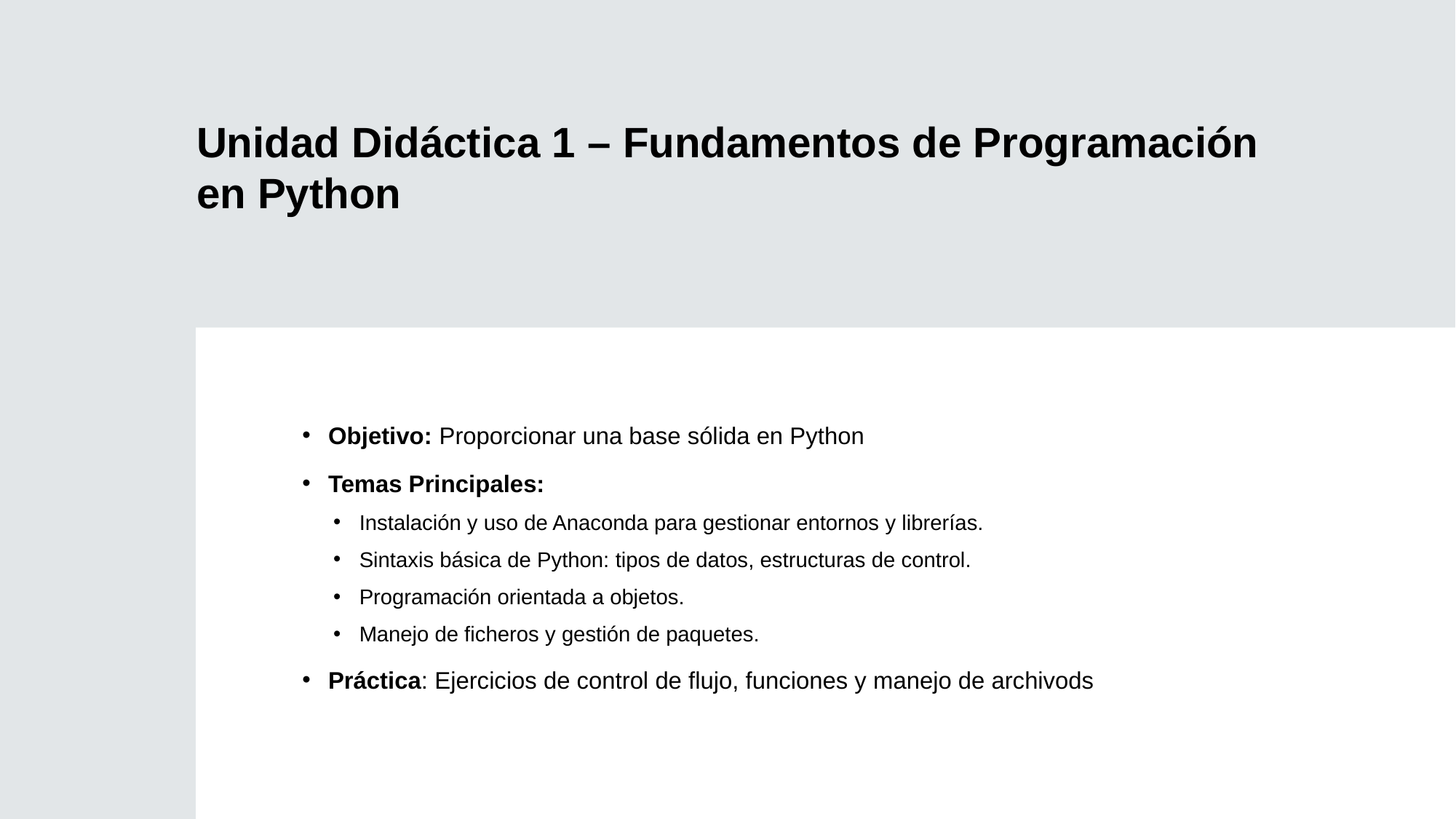

# Unidad Didáctica 1 – Fundamentos de Programación en Python

Objetivo: Proporcionar una base sólida en Python
Temas Principales:
Instalación y uso de Anaconda para gestionar entornos y librerías.
Sintaxis básica de Python: tipos de datos, estructuras de control.
Programación orientada a objetos.
Manejo de ficheros y gestión de paquetes.
Práctica: Ejercicios de control de flujo, funciones y manejo de archivods